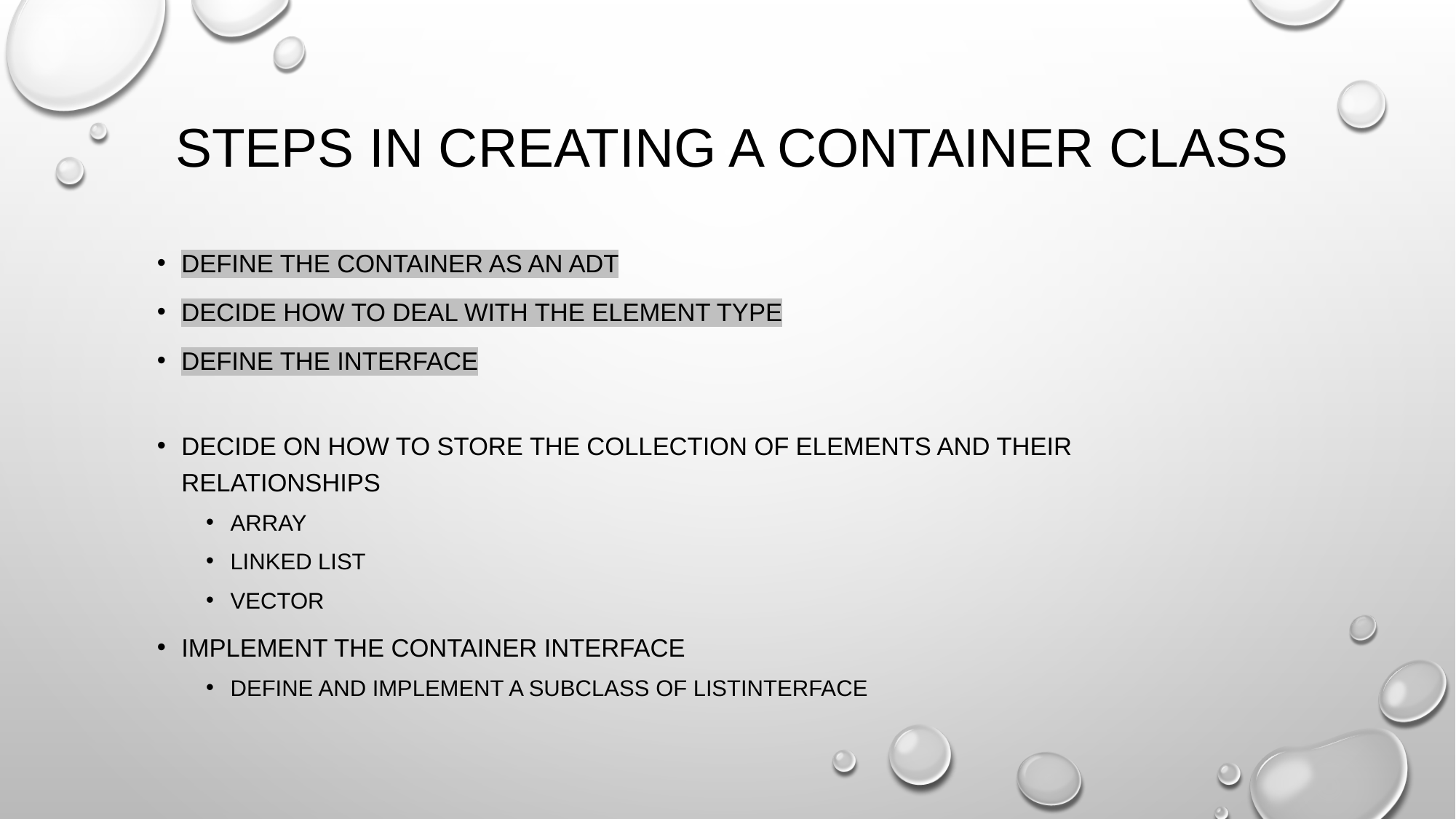

# Steps in creating a container class
Define the container as an adt
Decide how to deal with the element type
Define the interface
Decide on how to store the collection of elements and their relationships
Array
Linked list
vector
Implement the container interface
Define and implement a subclass of listinterface